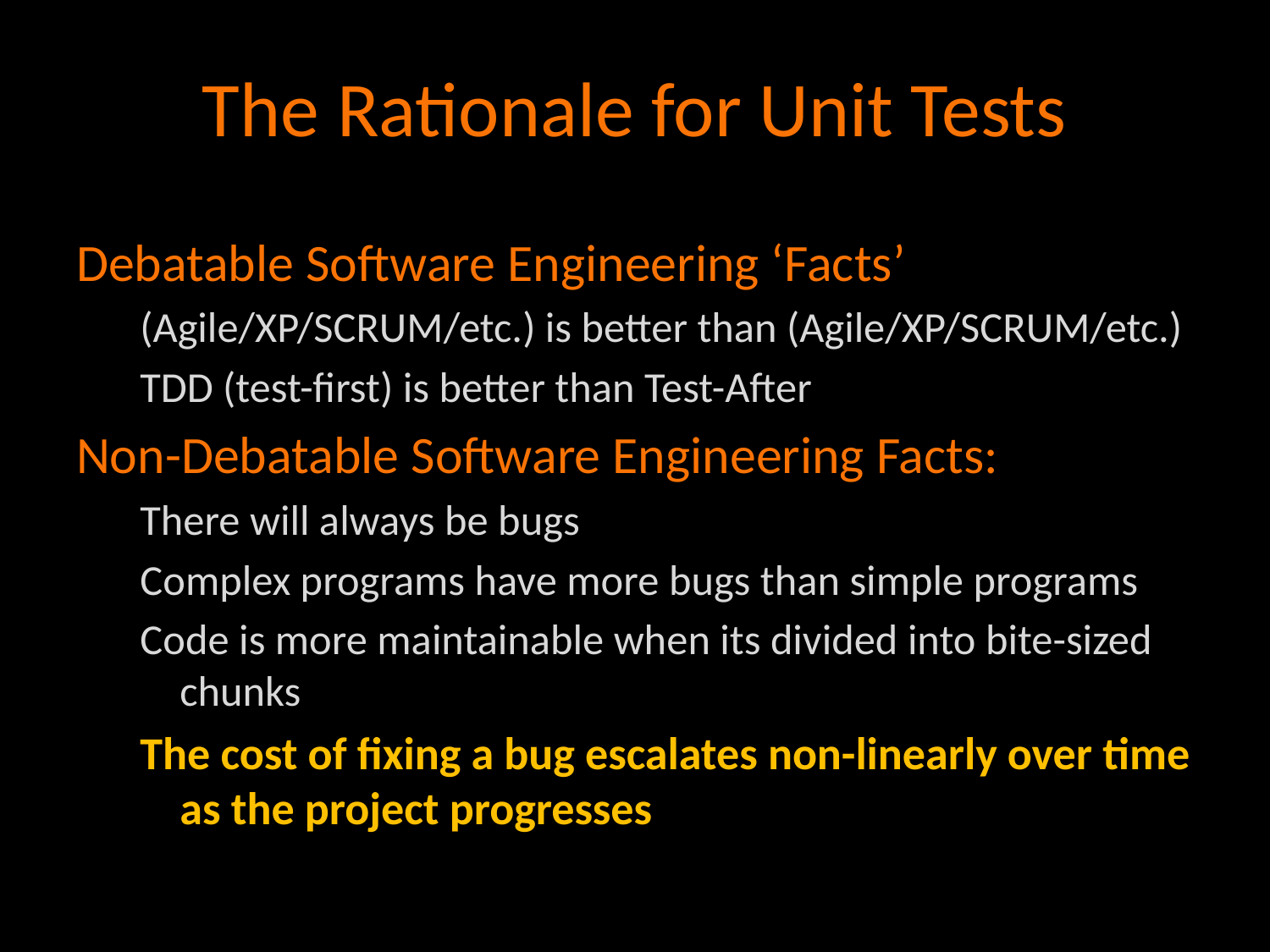

# The Rationale for Unit Tests
Debatable Software Engineering ‘Facts’
(Agile/XP/SCRUM/etc.) is better than (Agile/XP/SCRUM/etc.)
TDD (test-first) is better than Test-After
Non-Debatable Software Engineering Facts:
There will always be bugs
Complex programs have more bugs than simple programs
Code is more maintainable when its divided into bite-sized chunks
The cost of fixing a bug escalates non-linearly over time as the project progresses